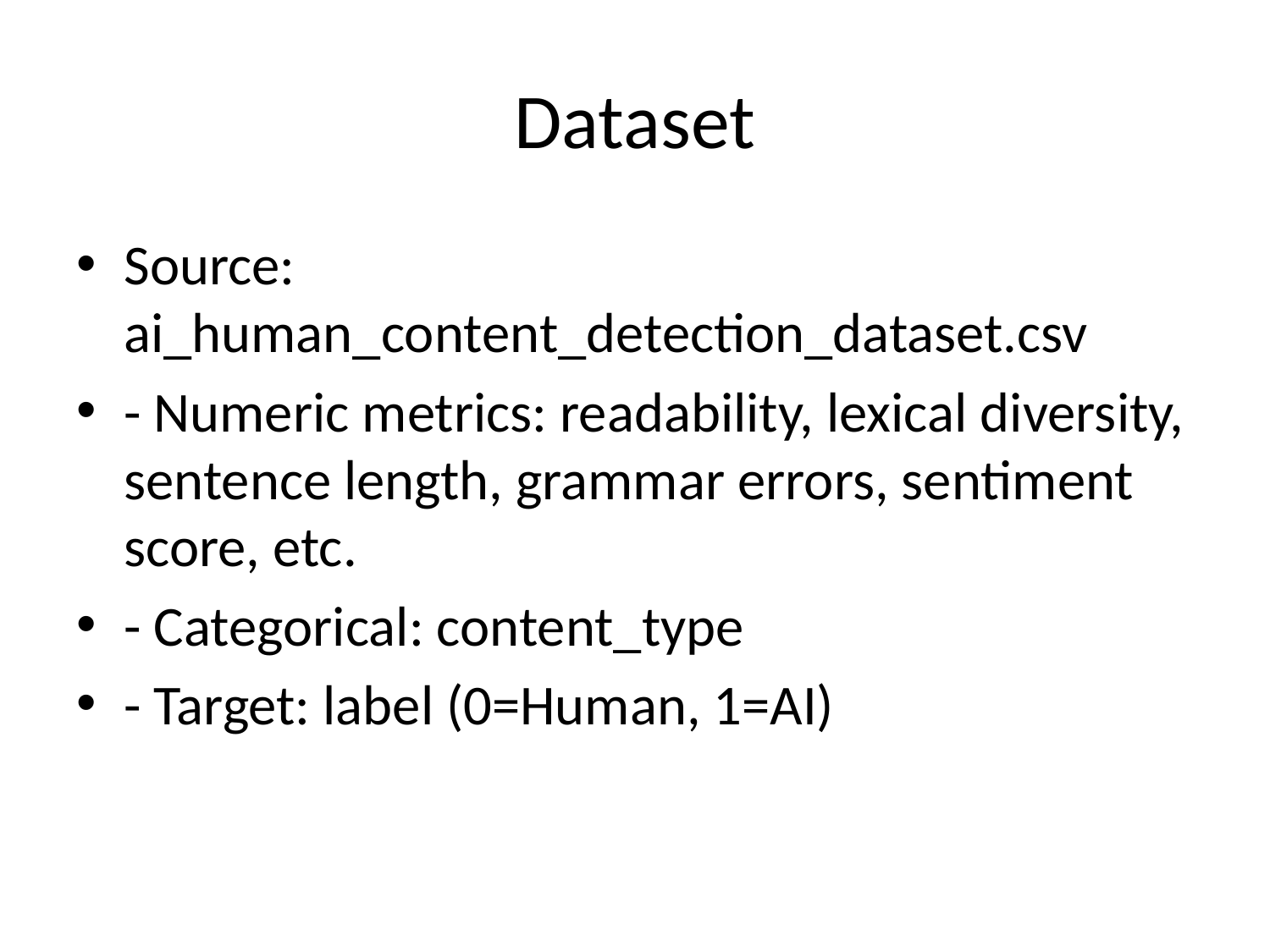

# Dataset
Source: ai_human_content_detection_dataset.csv
- Numeric metrics: readability, lexical diversity, sentence length, grammar errors, sentiment score, etc.
- Categorical: content_type
- Target: label (0=Human, 1=AI)